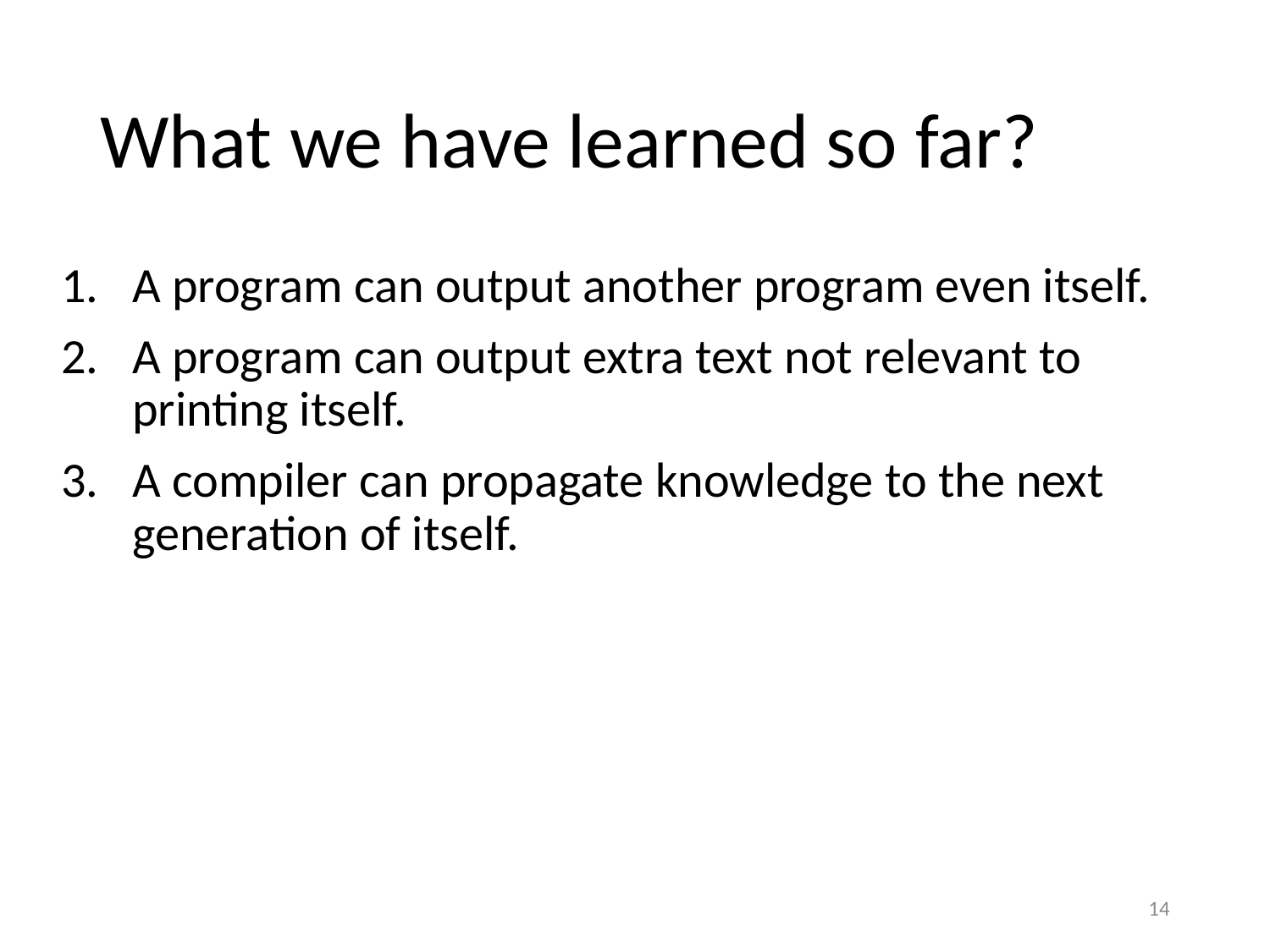

# What we have learned so far?
A program can output another program even itself.
A program can output extra text not relevant to printing itself.
A compiler can propagate knowledge to the next generation of itself.
14